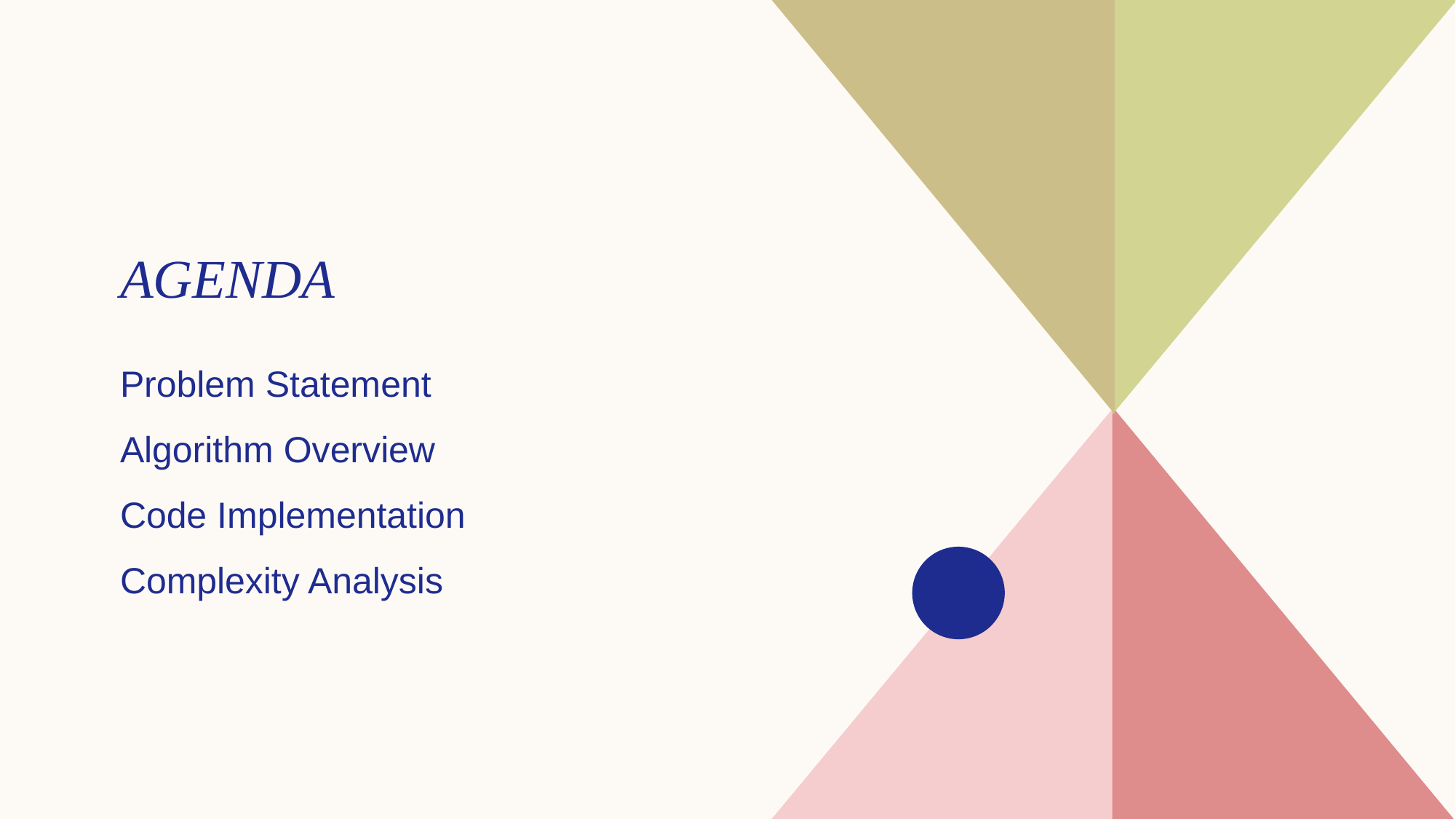

# agenda
Problem Statement
Algorithm Overview
Code Implementation
Complexity Analysis